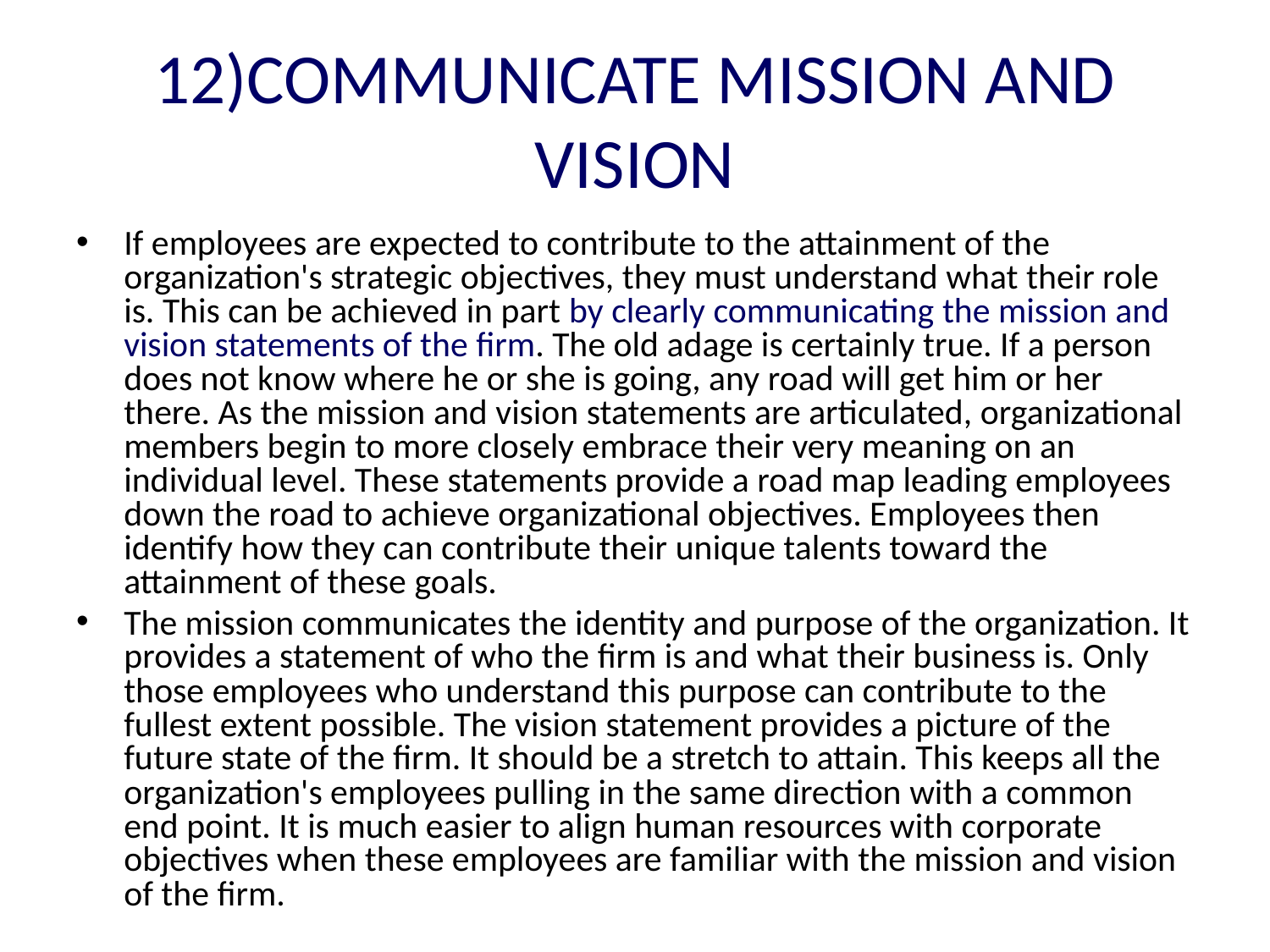

# 12)COMMUNICATE MISSION AND VISION
If employees are expected to contribute to the attainment of the organization's strategic objectives, they must understand what their role is. This can be achieved in part by clearly communicating the mission and vision statements of the firm. The old adage is certainly true. If a person does not know where he or she is going, any road will get him or her there. As the mission and vision statements are articulated, organizational members begin to more closely embrace their very meaning on an individual level. These statements provide a road map leading employees down the road to achieve organizational objectives. Employees then identify how they can contribute their unique talents toward the attainment of these goals.
The mission communicates the identity and purpose of the organization. It provides a statement of who the firm is and what their business is. Only those employees who understand this purpose can contribute to the fullest extent possible. The vision statement provides a picture of the future state of the firm. It should be a stretch to attain. This keeps all the organization's employees pulling in the same direction with a common end point. It is much easier to align human resources with corporate objectives when these employees are familiar with the mission and vision of the firm.